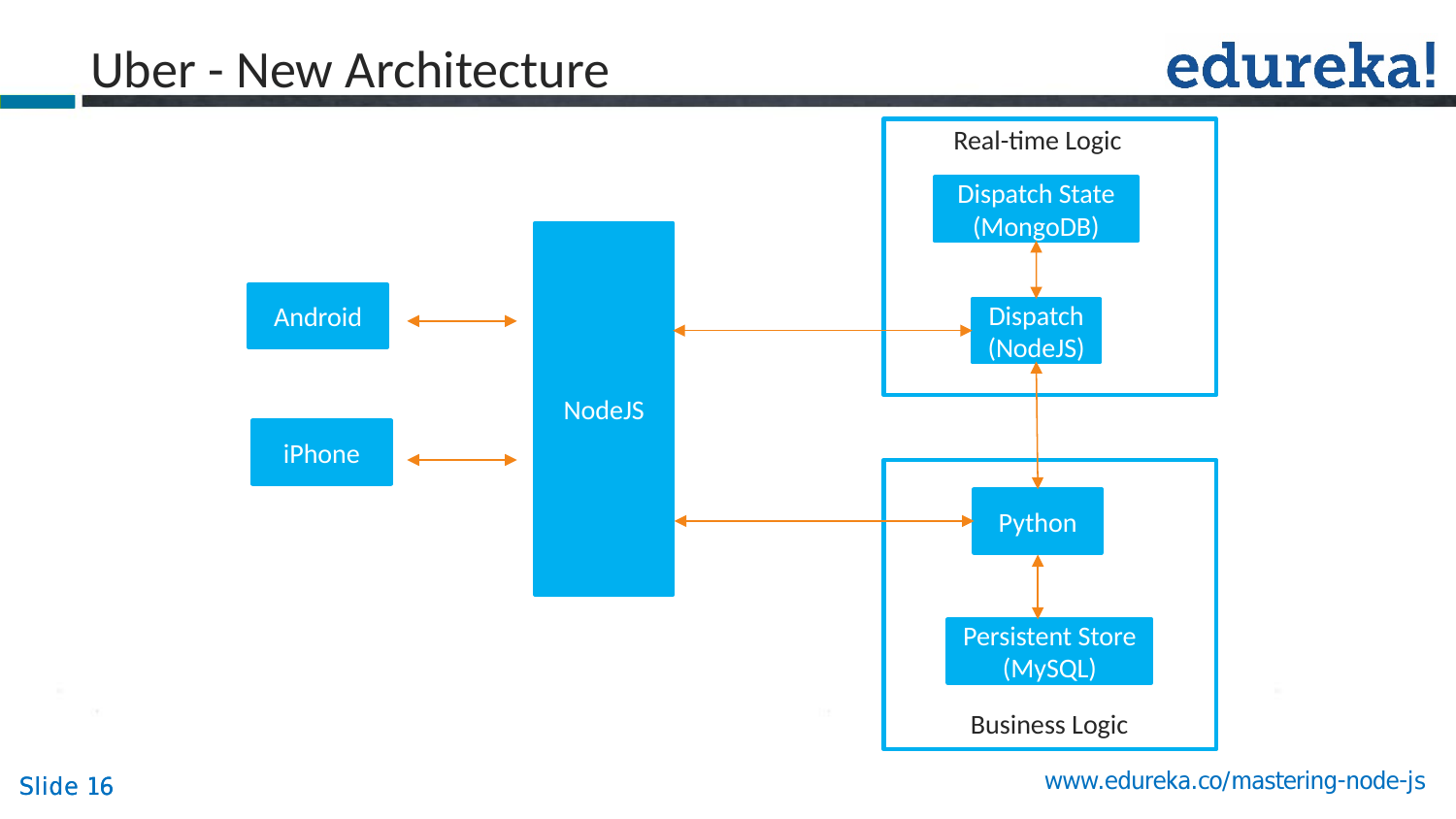

# Uber - New Architecture
Real-time Logic

Dispatch State (MongoDB)
NodeJS
Android
Dispatch(NodeJS)
iPhone

Python
Persistent Store (MySQL)
Business Logic